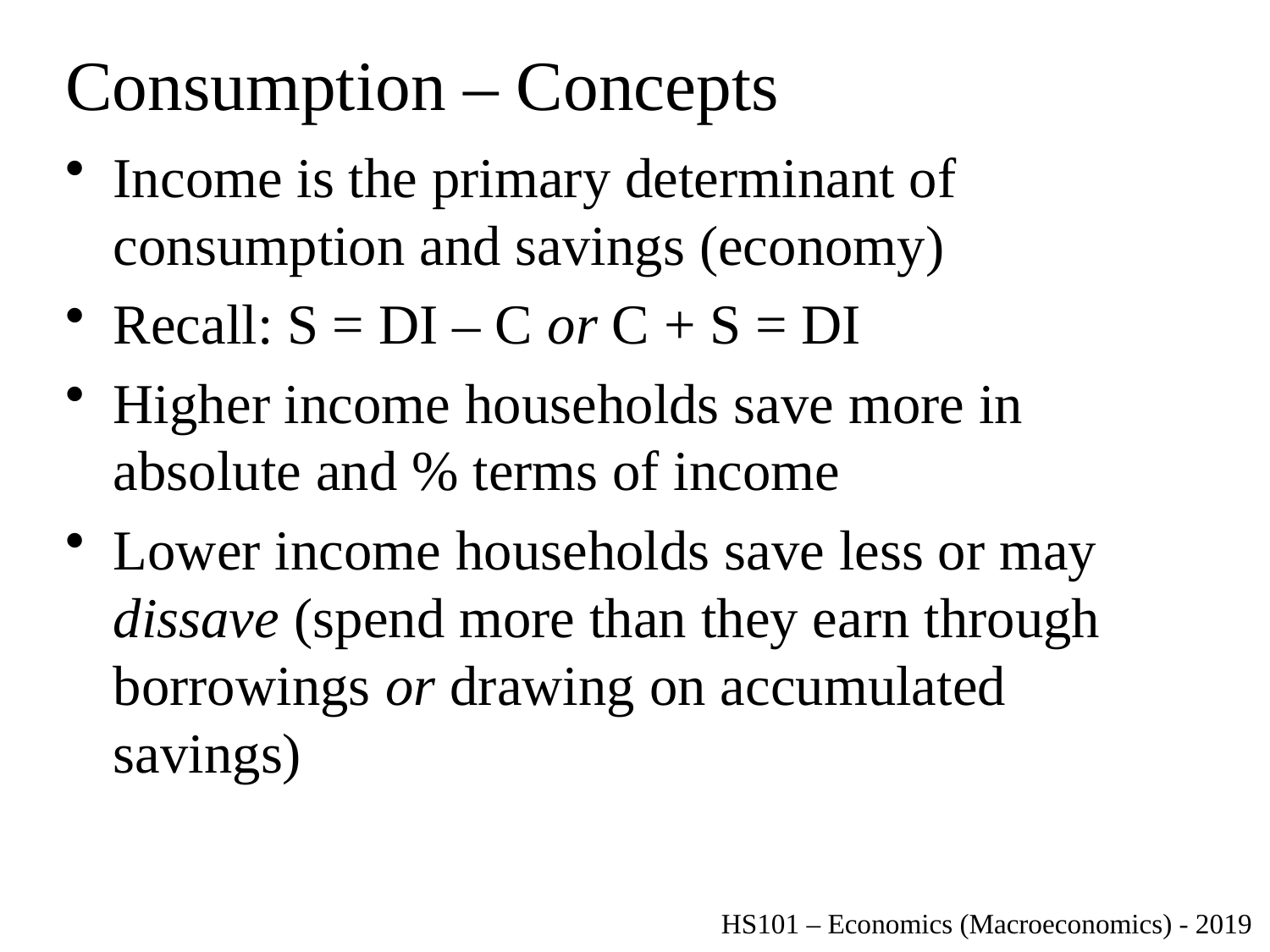

# Consumption – Concepts
Income is the primary determinant of consumption and savings (economy)
Recall: S = DI – C or C + S = DI
Higher income households save more in absolute and % terms of income
Lower income households save less or may dissave (spend more than they earn through borrowings or drawing on accumulated savings)

HS101 – Economics (Macroeconomics) - 2019